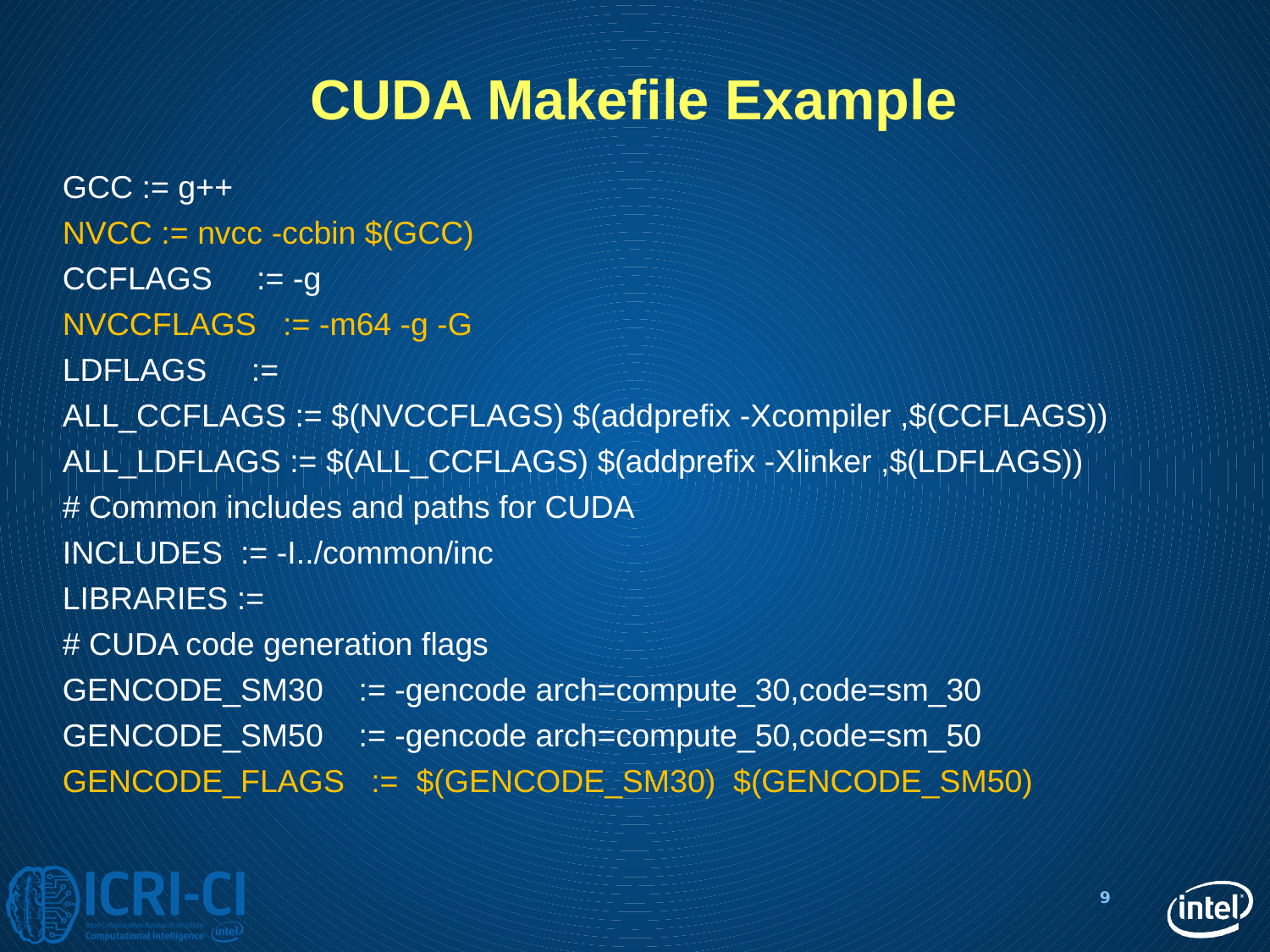

# CUDA Makefile Example
GCC := g++
NVCC := nvcc -ccbin $(GCC)
CCFLAGS     := -g
NVCCFLAGS   := -m64 -g -G
LDFLAGS     :=
ALL_CCFLAGS := $(NVCCFLAGS) $(addprefix -Xcompiler ,$(CCFLAGS))
ALL_LDFLAGS := $(ALL_CCFLAGS) $(addprefix -Xlinker ,$(LDFLAGS))
# Common includes and paths for CUDA
INCLUDES  := -I../common/inc
LIBRARIES :=
# CUDA code generation flags
GENCODE_SM30    := -gencode arch=compute_30,code=sm_30
GENCODE_SM50    := -gencode arch=compute_50,code=sm_50
GENCODE_FLAGS   :=  $(GENCODE_SM30)  $(GENCODE_SM50)